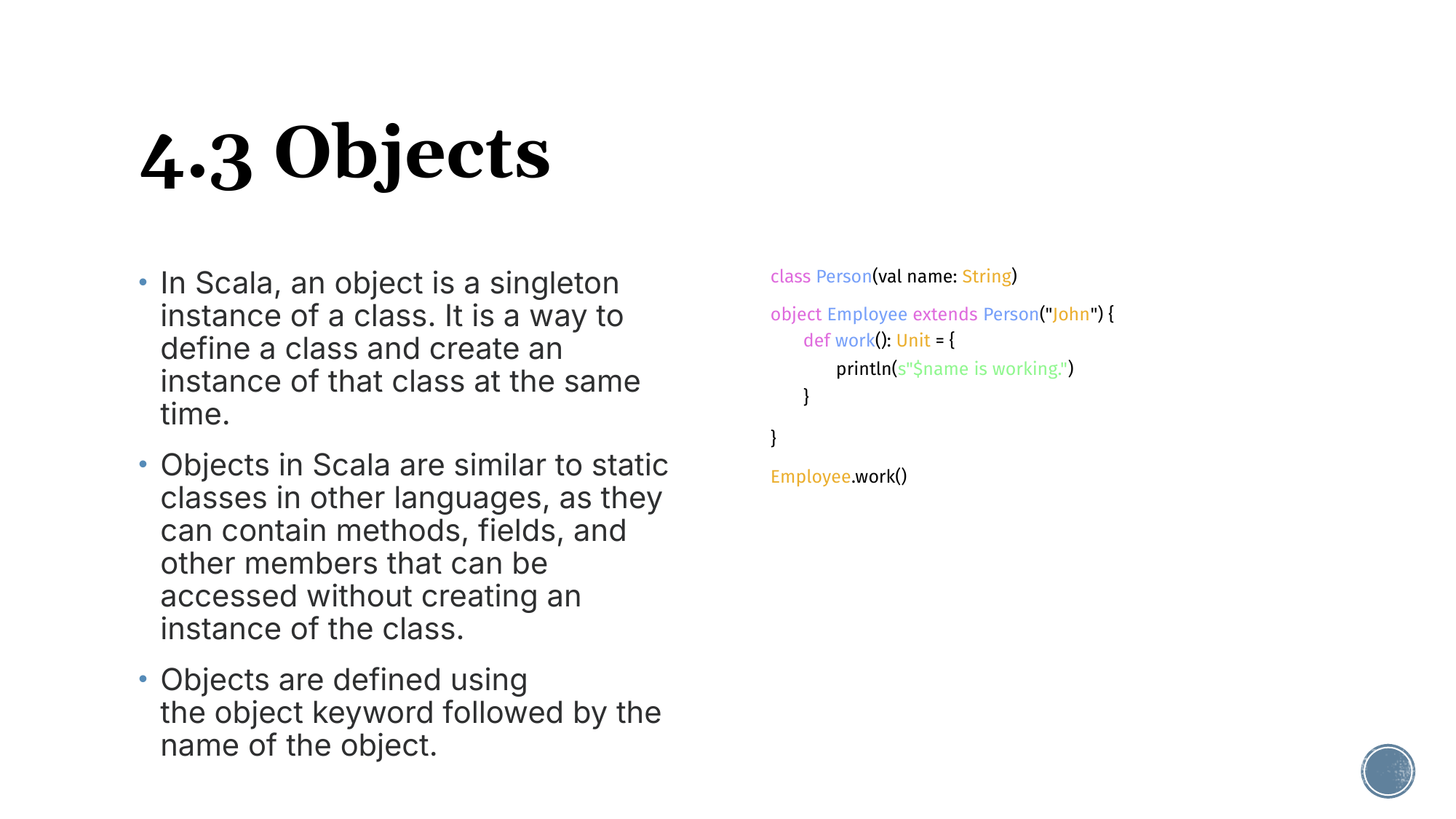

# 4.3 Objects
In Scala, an object is a singleton instance of a class. It is a way to define a class and create an instance of that class at the same time.
Objects in Scala are similar to static classes in other languages, as they can contain methods, fields, and other members that can be accessed without creating an instance of the class.
Objects are defined using the object keyword followed by the name of the object.
class Person(val name: String)
object Employee extends Person("John") {
def work(): Unit = {
println(s"$name is working.")
}
}
Employee.work()